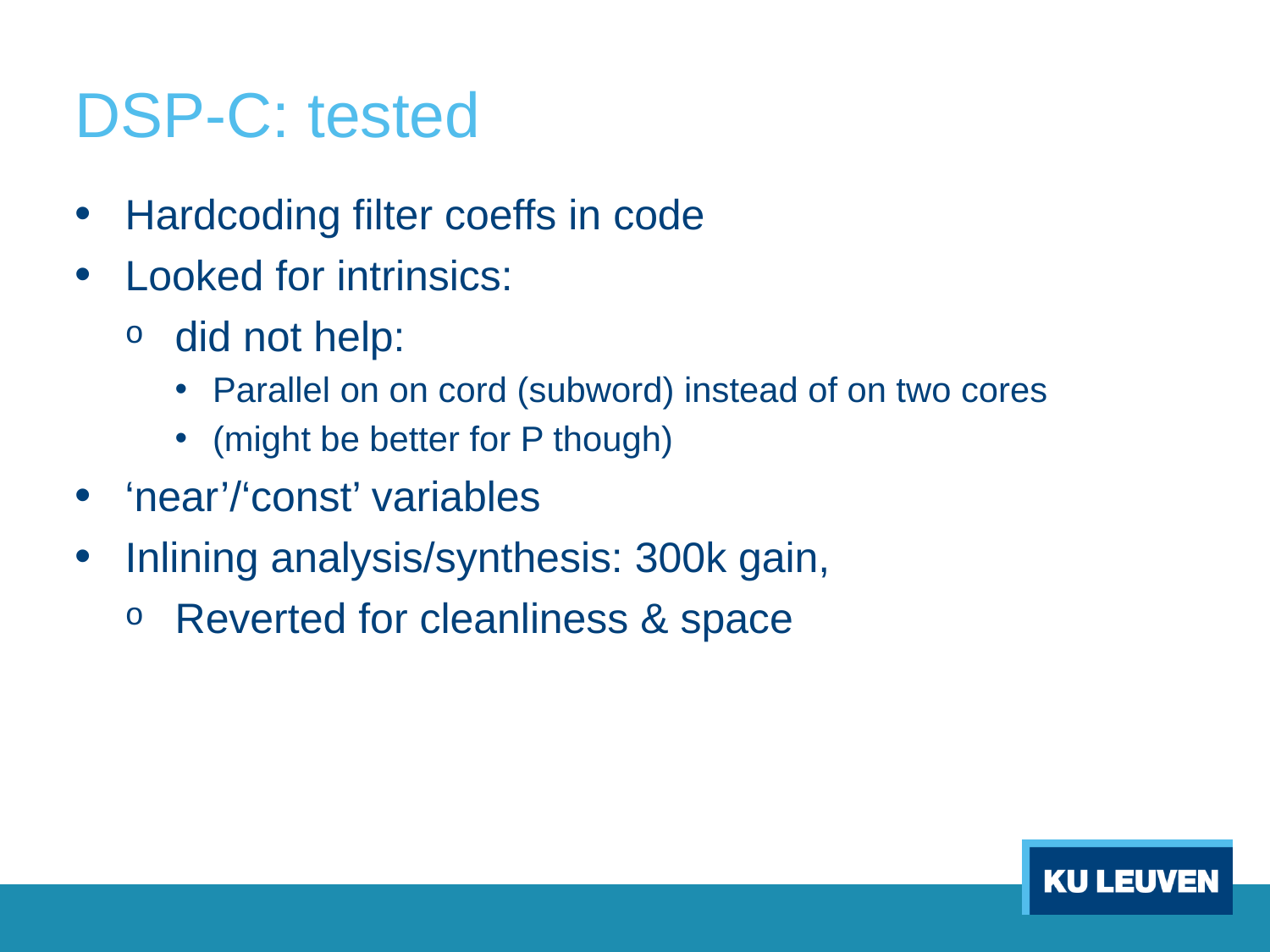

# DSP-C: tested
Hardcoding filter coeffs in code
Looked for intrinsics:
did not help:
Parallel on on cord (subword) instead of on two cores
(might be better for P though)
‘near’/‘const’ variables
Inlining analysis/synthesis: 300k gain,
Reverted for cleanliness & space